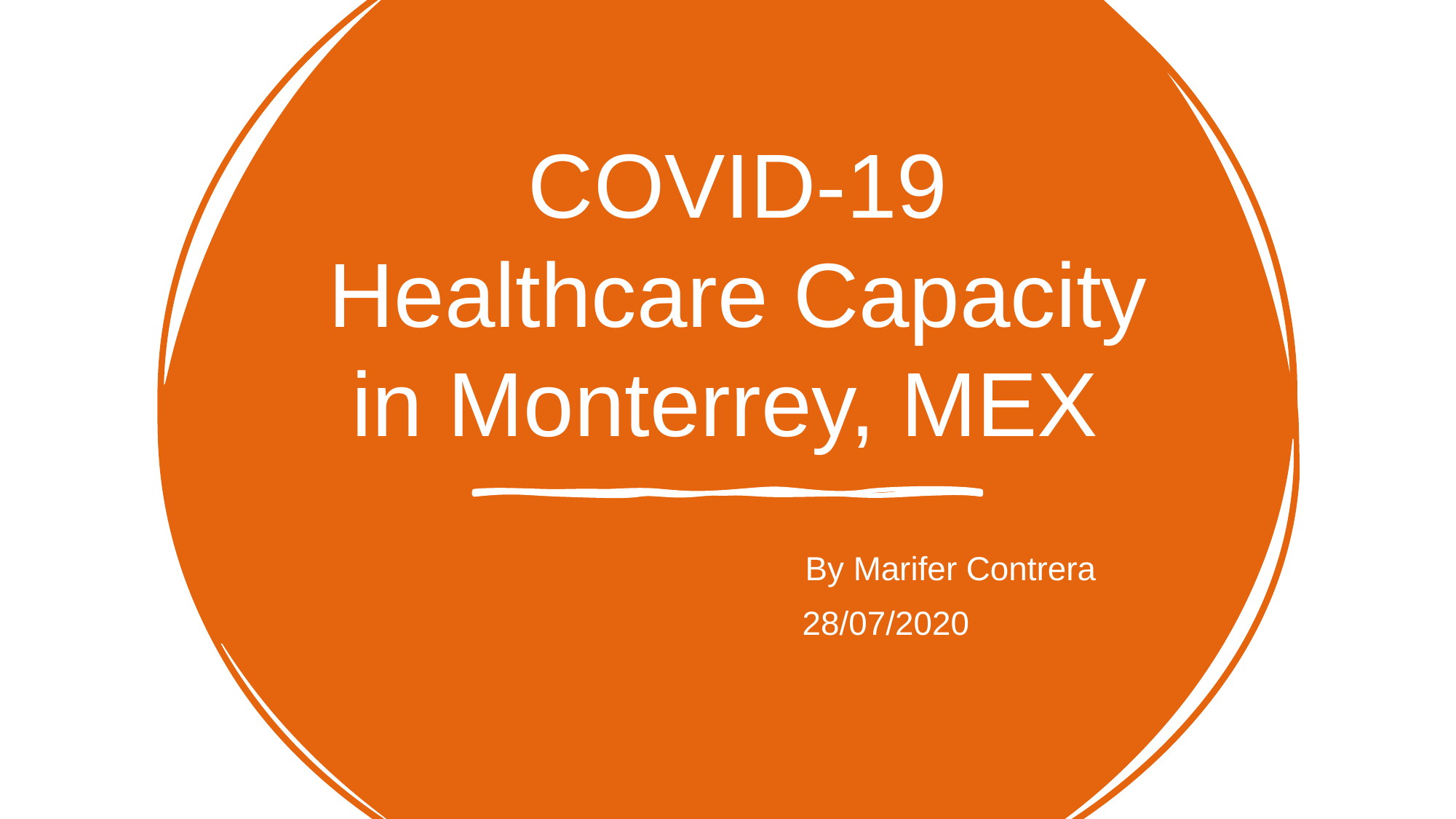

# COVID-19 Healthcare Capacity in Monterrey, MEX

                                                By Marifer Contrera
                                  28/07/2020